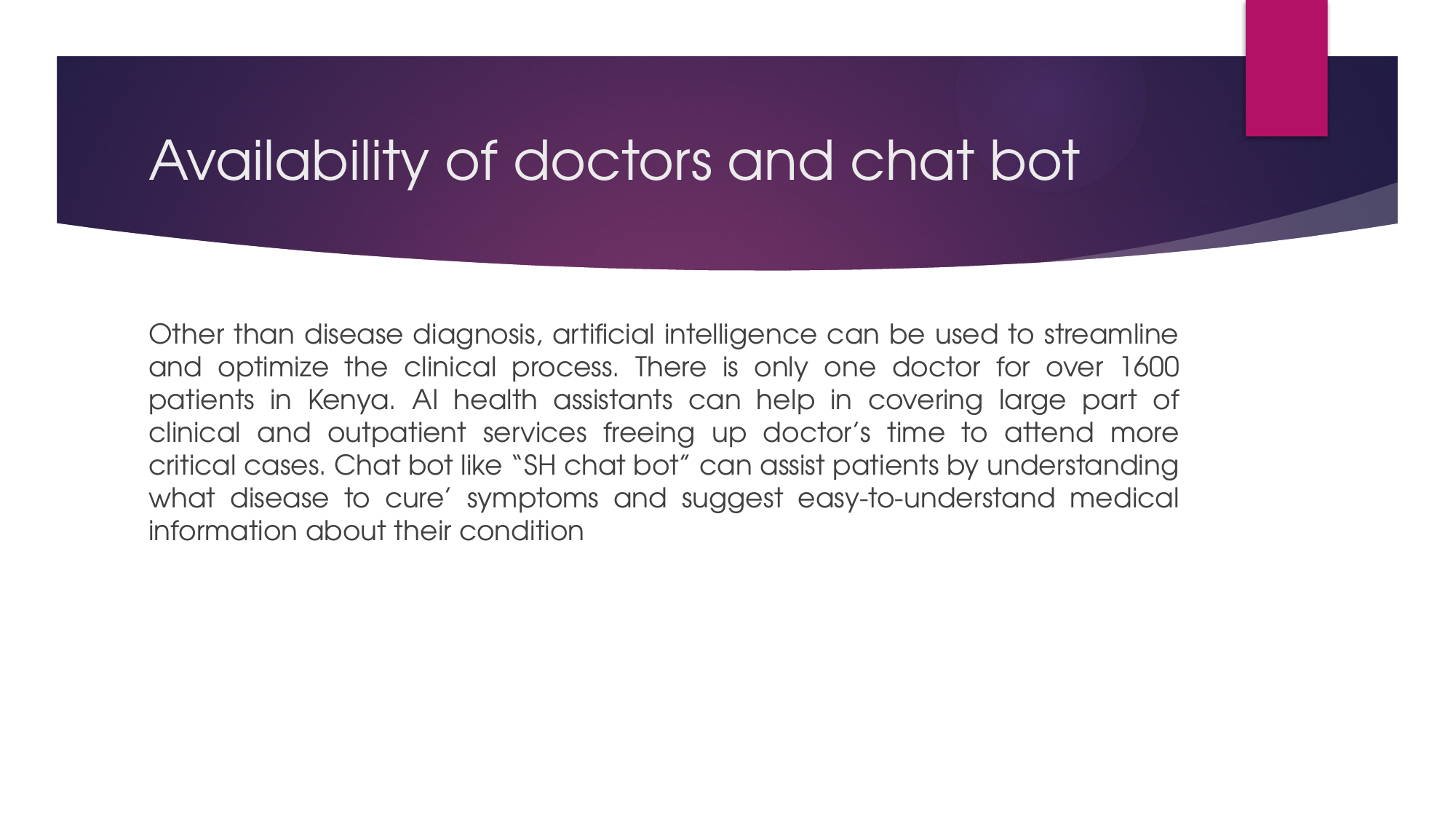

# Availability of doctors and chat bot
Other than disease diagnosis, artificial intelligence can be used to streamline and optimize the clinical process. There is only one doctor for over 1600 patients in Kenya. AI health assistants can help in covering large part of clinical and outpatient services freeing up doctor’s time to attend more critical cases. Chat bot like “SH chat bot” can assist patients by understanding what disease to cure’ symptoms and suggest easy-to-understand medical information about their condition